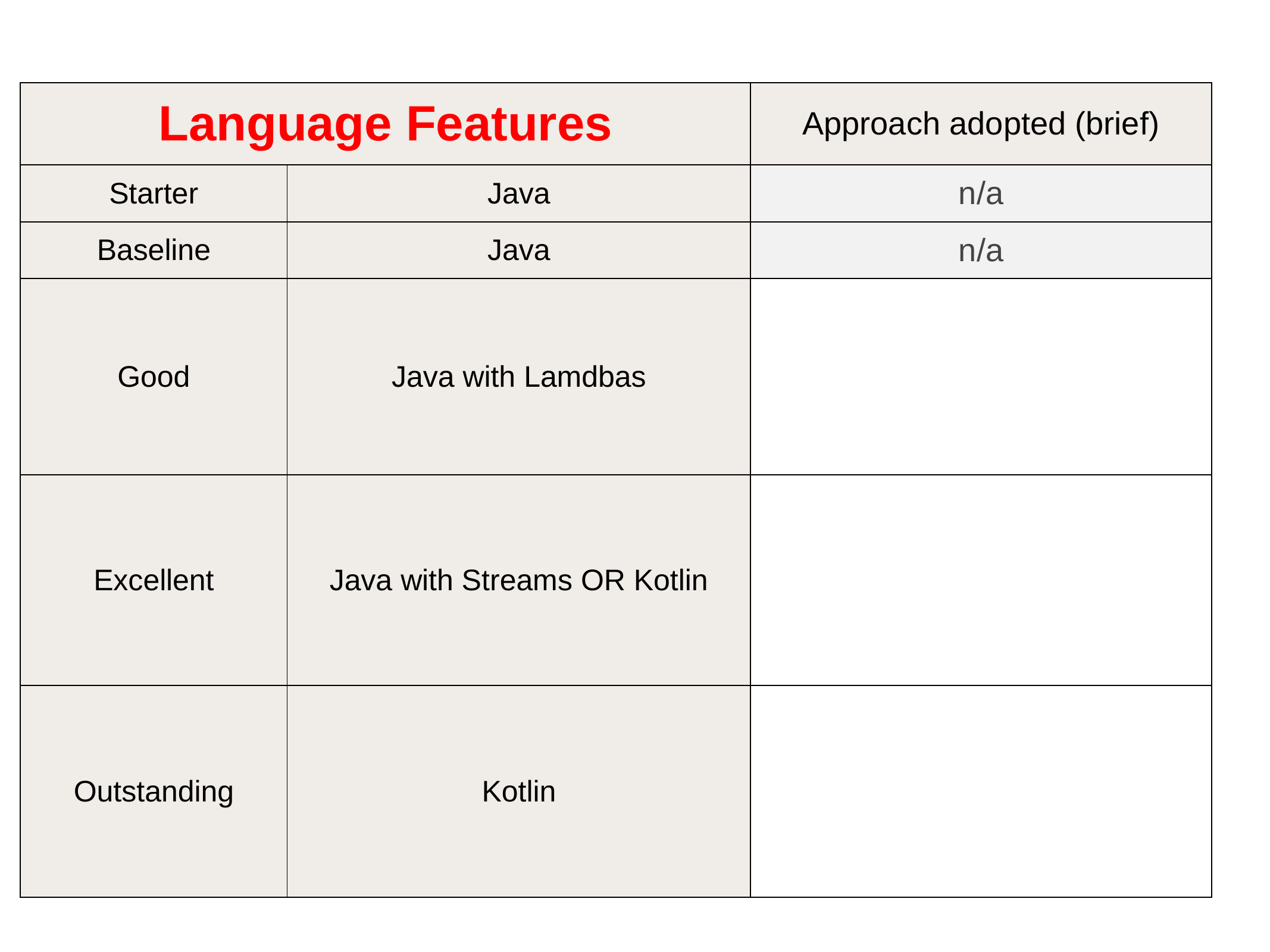

| Language Features |  | Approach adopted (brief) |
| --- | --- | --- |
| Starter | Java | n/a |
| Baseline | Java | n/a |
| Good | Java with Lamdbas |  |
| Excellent | Java with Streams OR Kotlin |  |
| Outstanding | Kotlin |  |